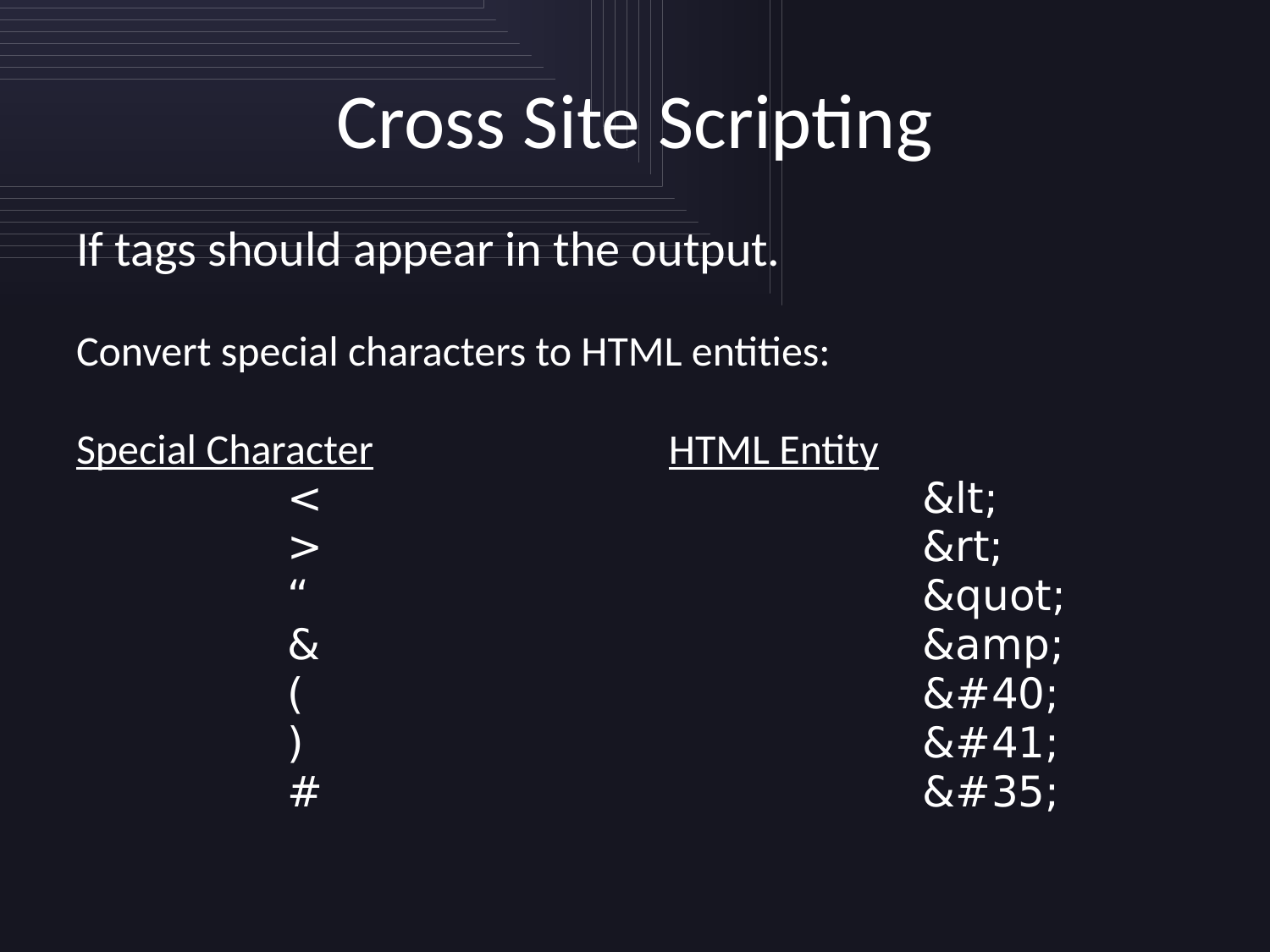

# Cross Site Scripting
If tags should appear in the output.

Convert special characters to HTML entities:

Special Character			HTML Entity
		<					&lt;
		>					&rt;
		“					&quot;
		&					&amp;
		(					&#40;
		)					&#41;
		#					&#35;